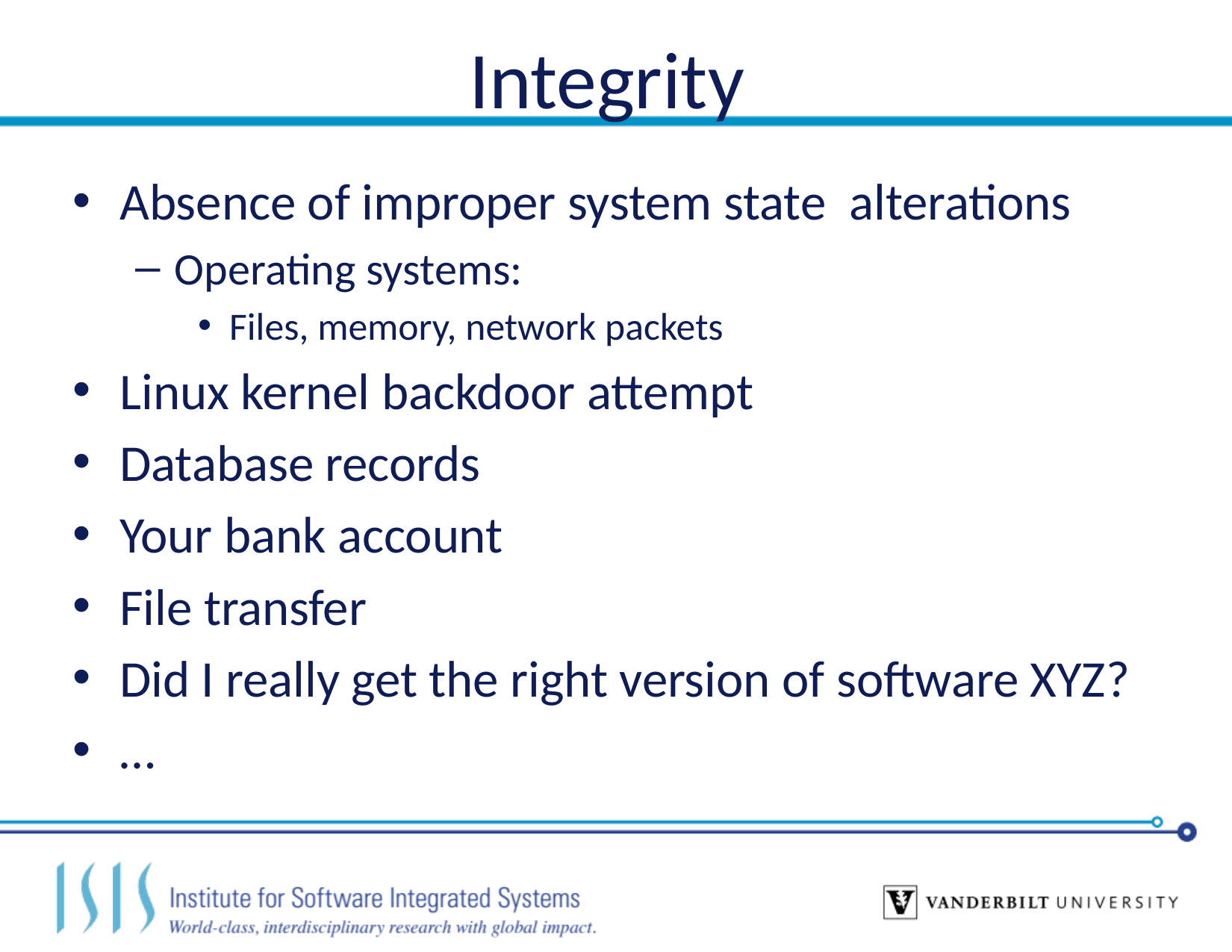

# Integrity
Absence of improper system state  alterations
Operating systems:
Files, memory, network packets
Linux kernel backdoor attempt
Database records
Your bank account
File transfer
Did I really get the right version of software XYZ?
…